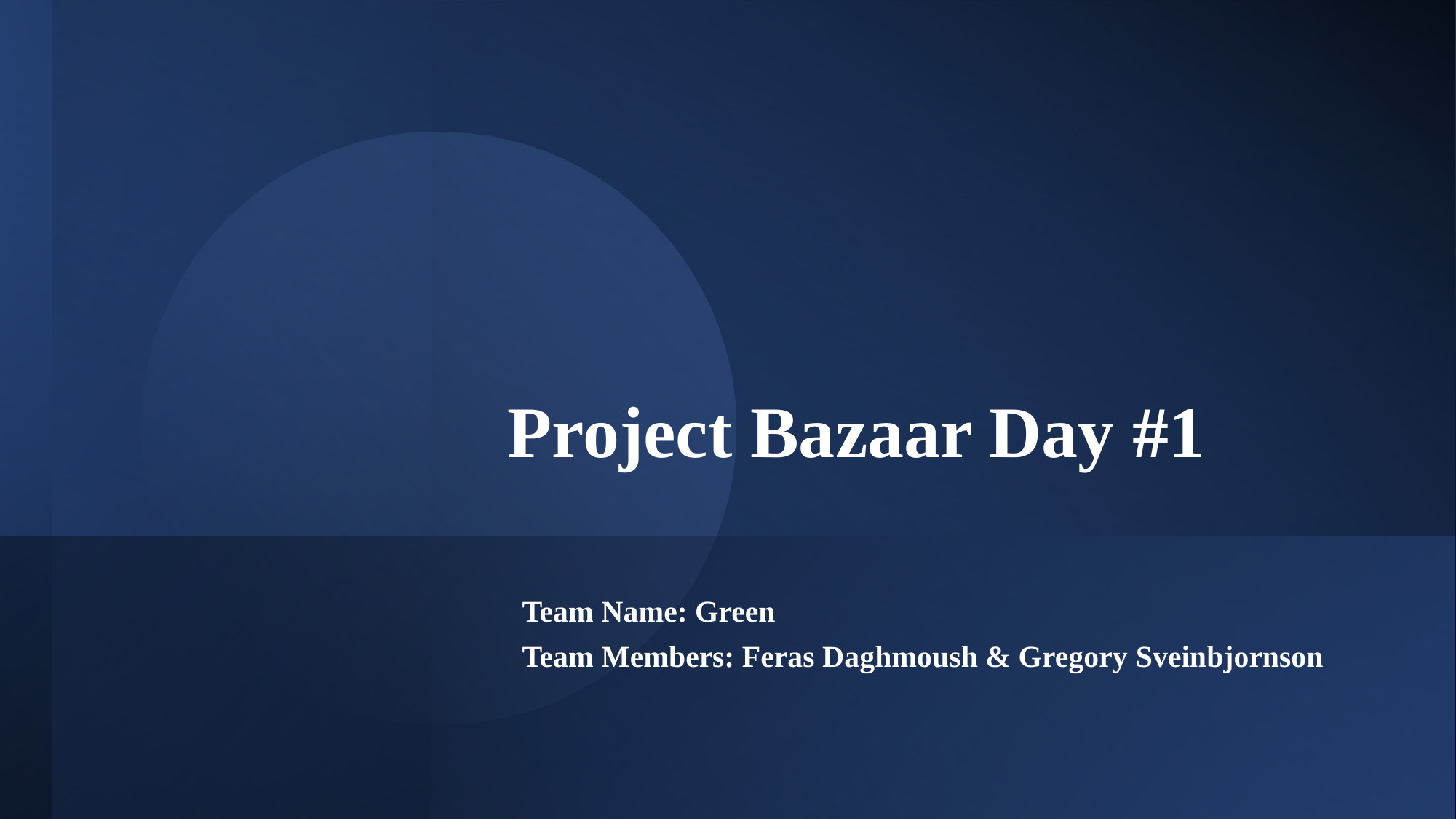

Project Bazaar Day #1

Team Name: Green
Team Members: Feras Daghmoush & Gregory Sveinbjornson